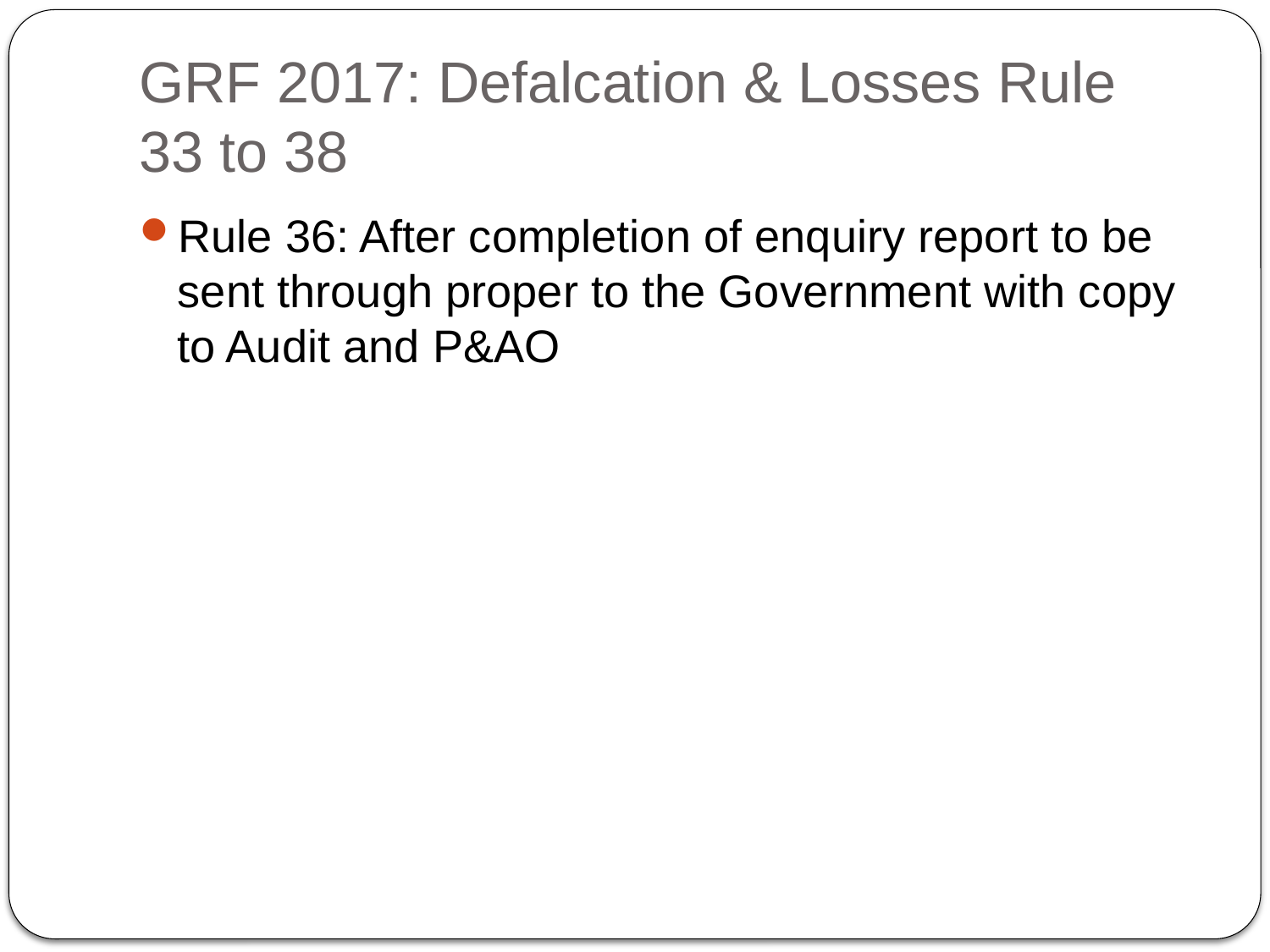

# GRF 2017: Defalcation & Losses Rule 33 to 38
Rule 36: After completion of enquiry report to be sent through proper to the Government with copy to Audit and P&AO